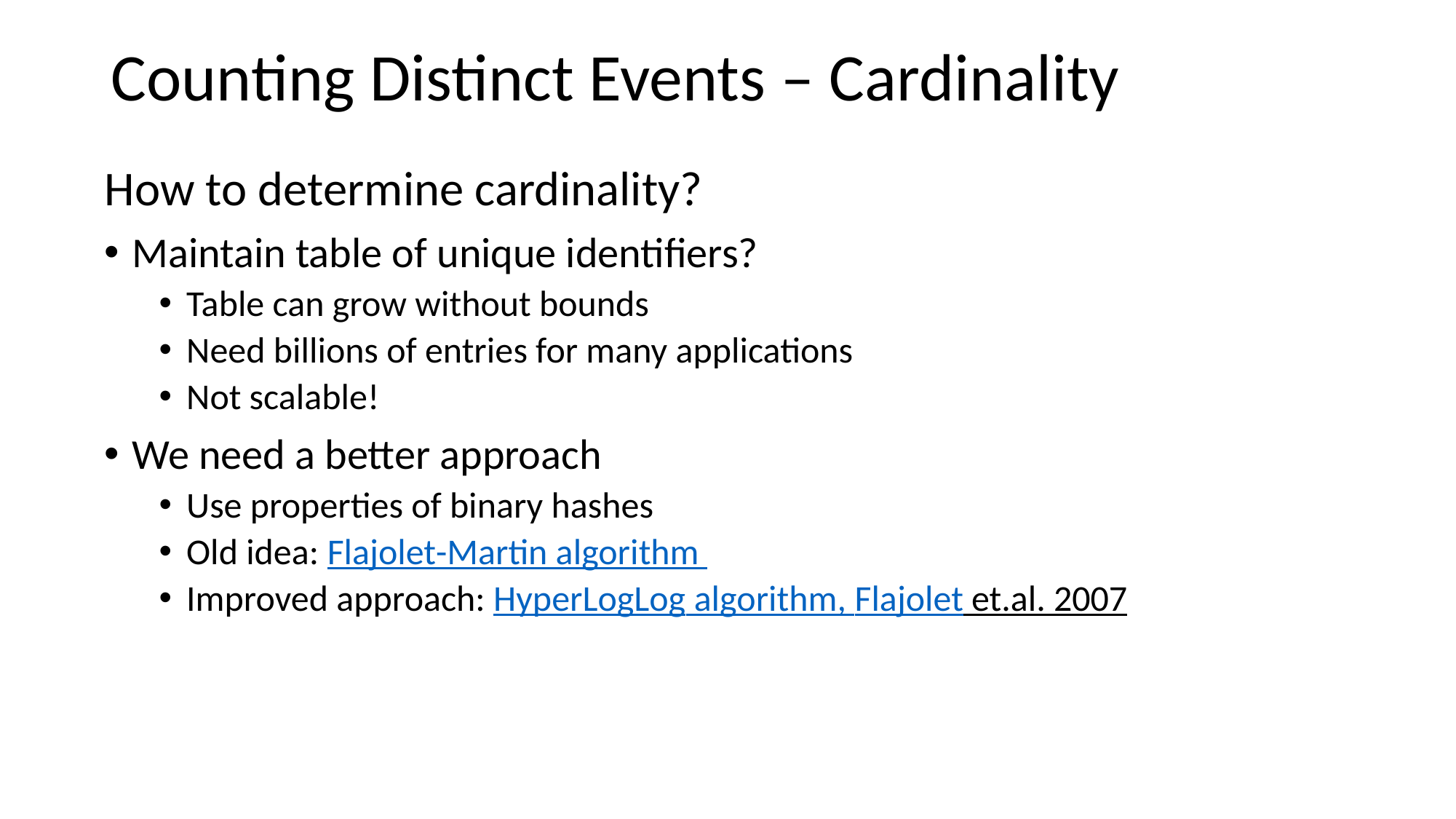

Counting Distinct Events – Cardinality
How to determine cardinality?
Maintain table of unique identifiers?
Table can grow without bounds
Need billions of entries for many applications
Not scalable!
We need a better approach
Use properties of binary hashes
Old idea: Flajolet-Martin algorithm
Improved approach: HyperLogLog algorithm, Flajolet et.al. 2007